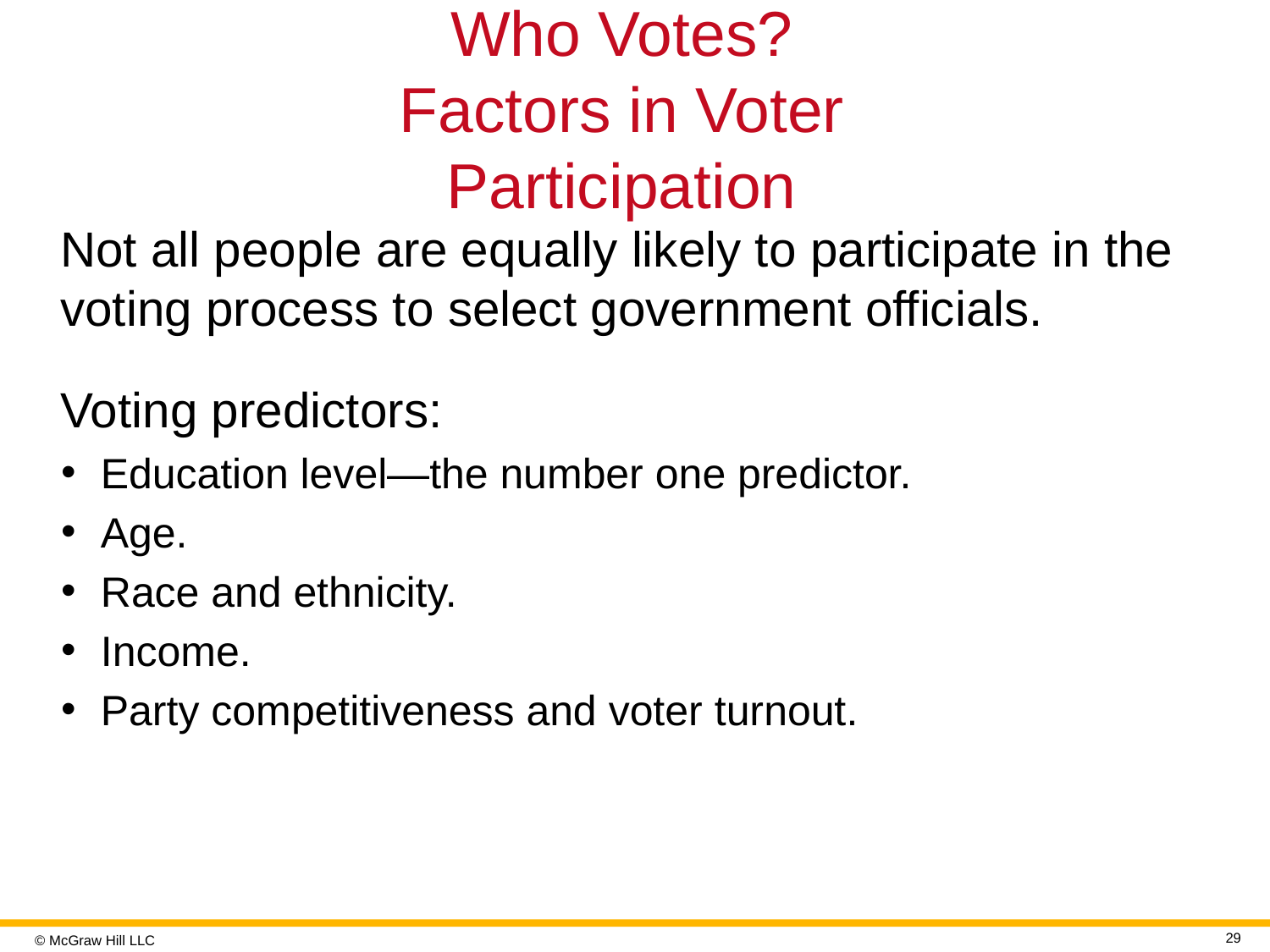

# Who Votes? Factors in Voter Participation
Not all people are equally likely to participate in the voting process to select government officials.
Voting predictors:
Education level—the number one predictor.
Age.
Race and ethnicity.
Income.
Party competitiveness and voter turnout.
29